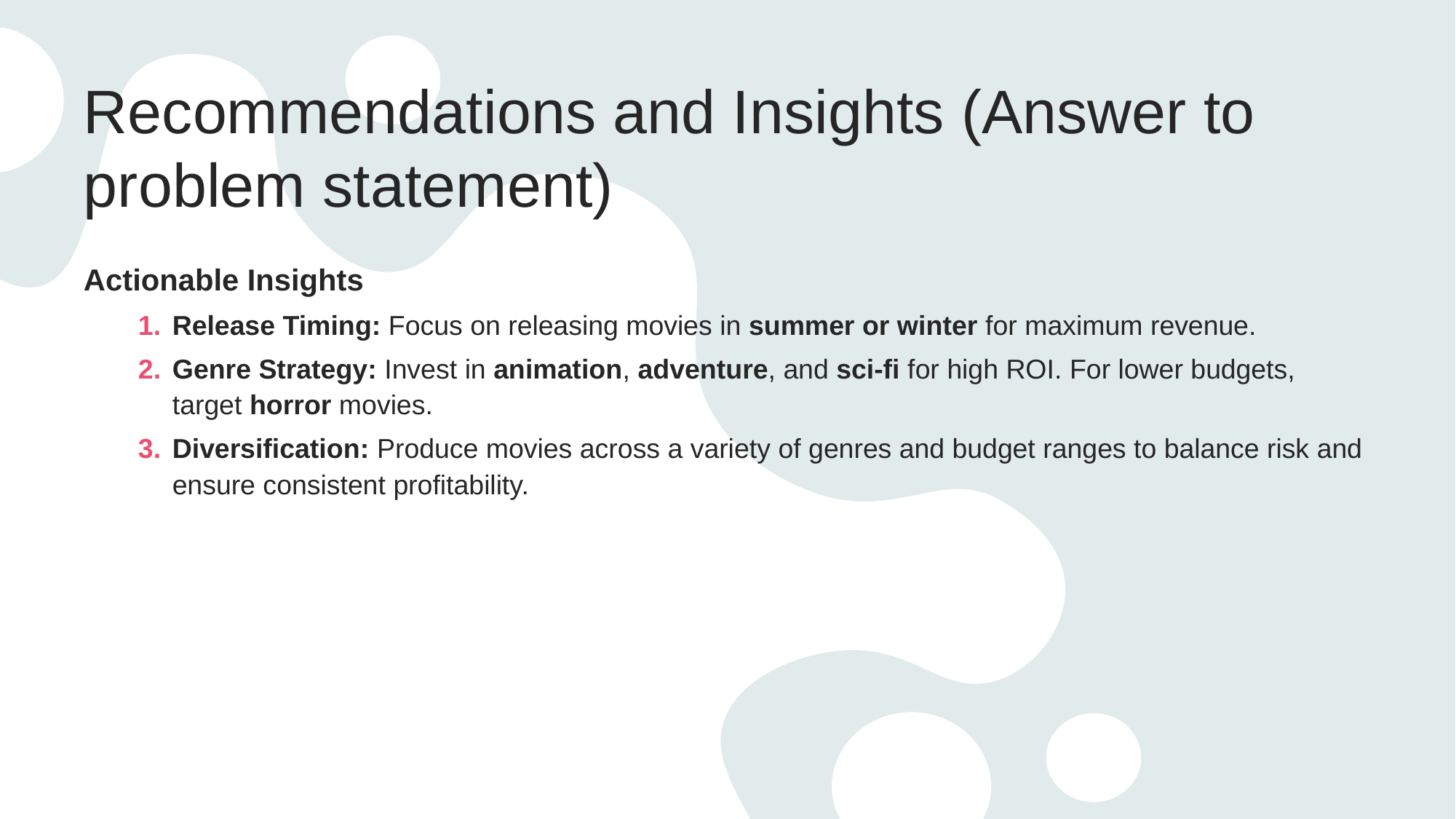

# Recommendations and Insights (Answer to problem statement)
Actionable Insights
Release Timing: Focus on releasing movies in summer or winter for maximum revenue.
Genre Strategy: Invest in animation, adventure, and sci-fi for high ROI. For lower budgets, target horror movies.
Diversification: Produce movies across a variety of genres and budget ranges to balance risk and ensure consistent profitability.